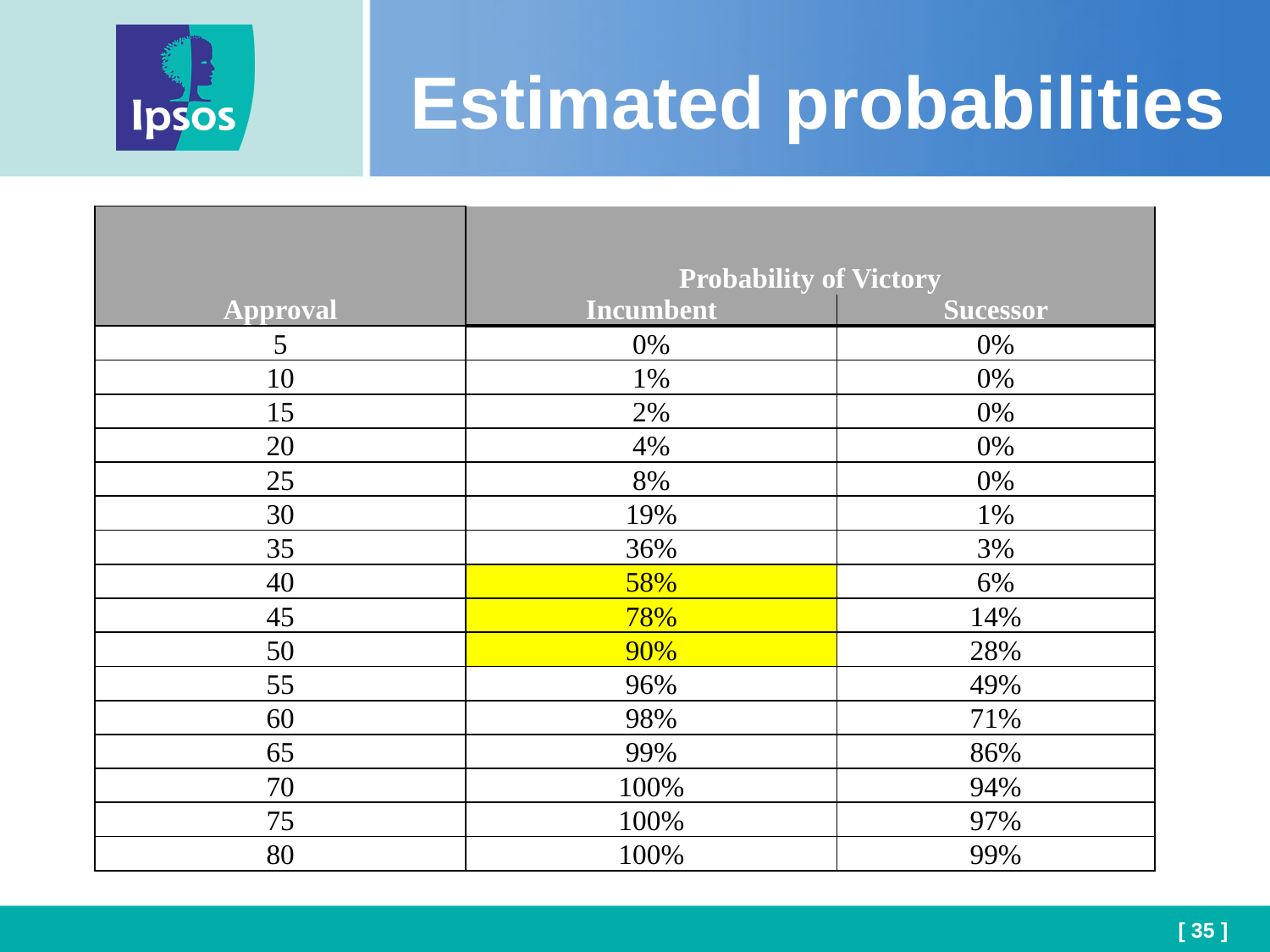

# Estimated probabilities
| Approval | Probability of Victory |  |
| --- | --- | --- |
|  | Incumbent | Sucessor |
| 5 | 0% | 0% |
| 10 | 1% | 0% |
| 15 | 2% | 0% |
| 20 | 4% | 0% |
| 25 | 8% | 0% |
| 30 | 19% | 1% |
| 35 | 36% | 3% |
| 40 | 58% | 6% |
| 45 | 78% | 14% |
| 50 | 90% | 28% |
| 55 | 96% | 49% |
| 60 | 98% | 71% |
| 65 | 99% | 86% |
| 70 | 100% | 94% |
| 75 | 100% | 97% |
| 80 | 100% | 99% |